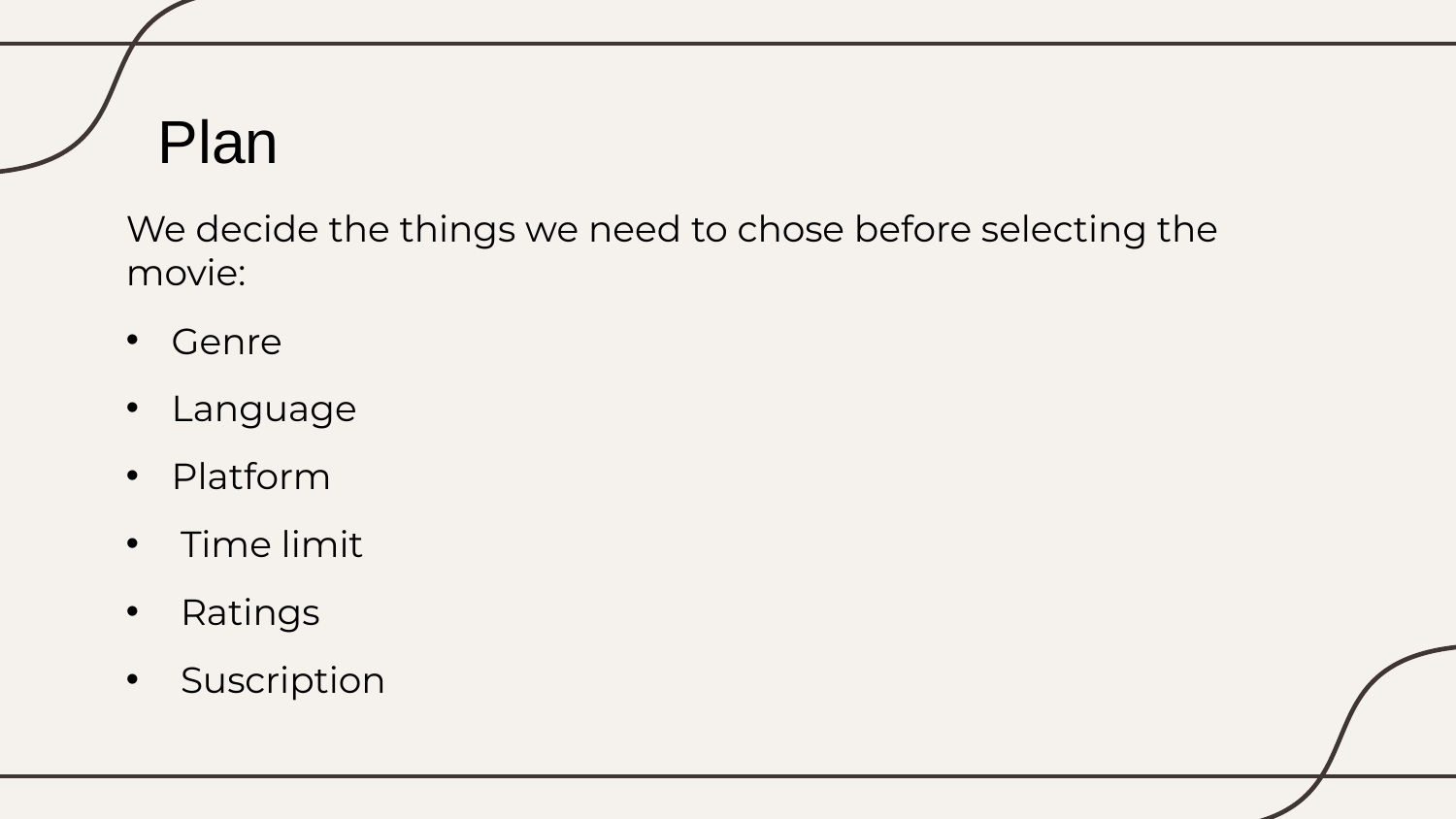

# Plan
We decide the things we need to chose before selecting the movie:
Genre
Language
Platform
Time limit
Ratings
Suscription